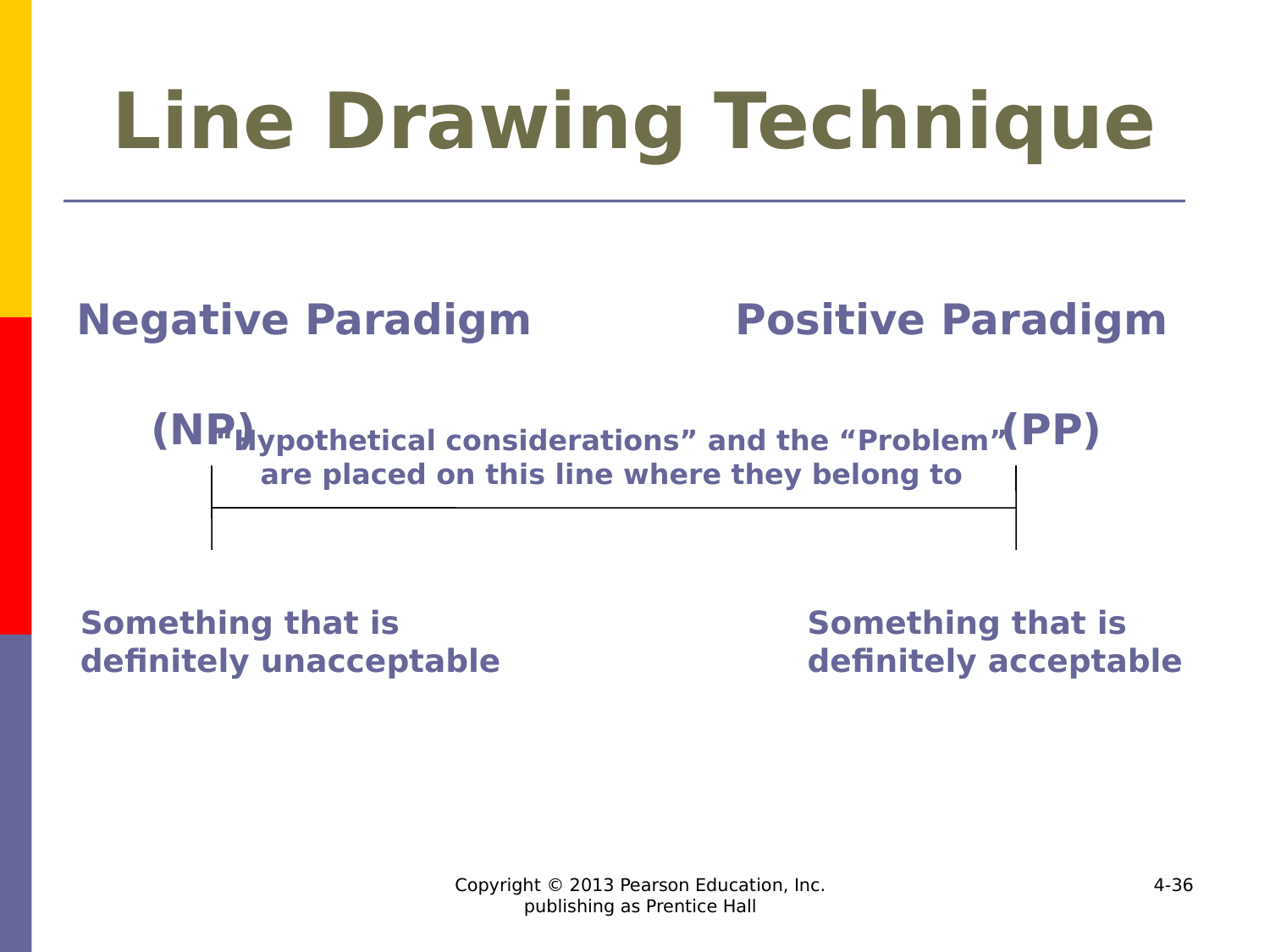

# Line Drawing Technique
Negative Paradigm 	       Positive Paradigm
	  (NP)			                         (PP)
“Hypothetical considerations” and the “Problem”
are placed on this line where they belong to

Something that is definitely unacceptable
Something that is definitely acceptable
Copyright © 2013 Pearson Education, Inc. publishing as Prentice Hall
4-36